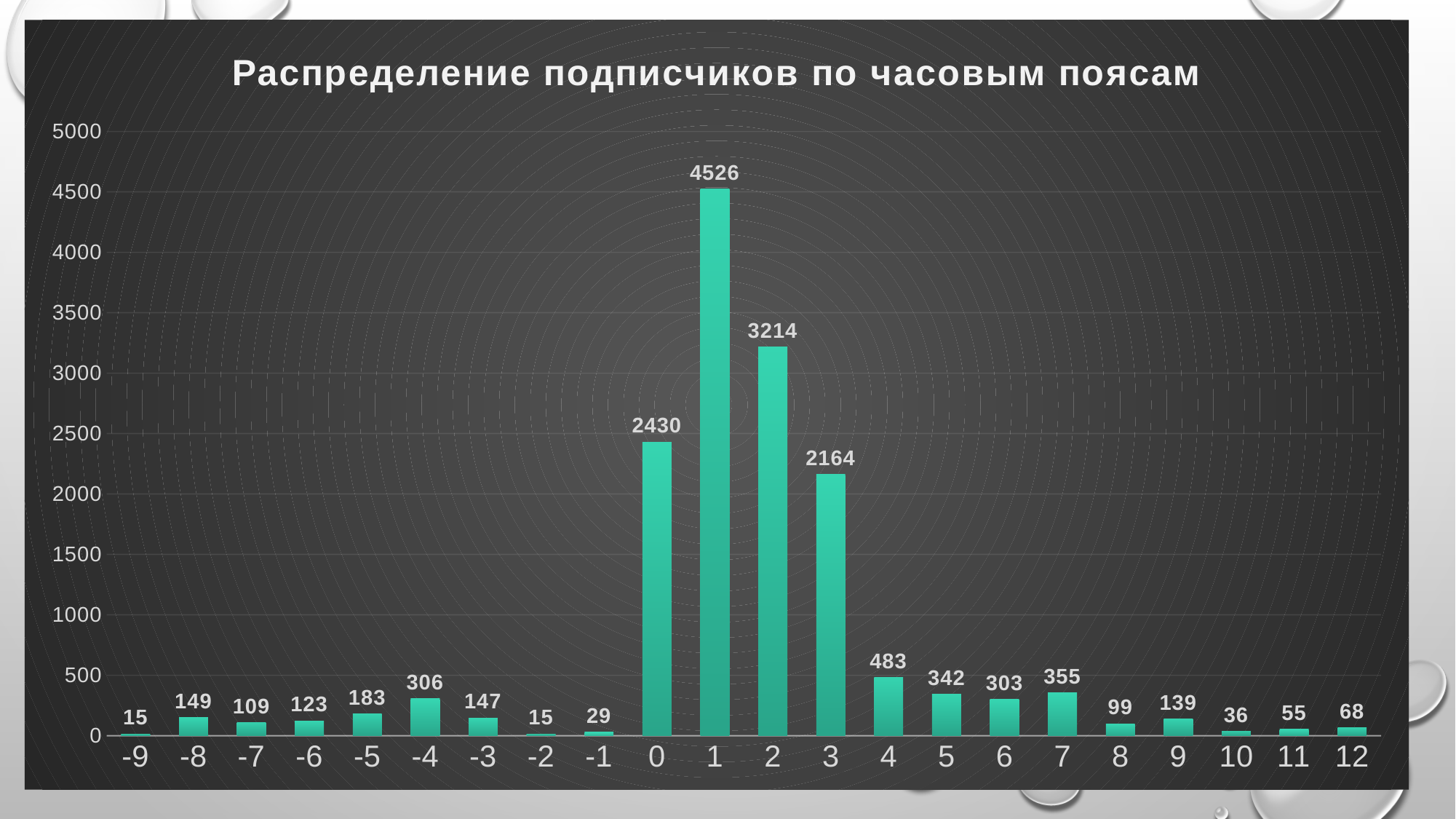

### Chart: Распределение подписчиков по часовым поясам

| Category | Количество подписчиков |
|---|---|
| -9 | 15.0 |
| -8 | 149.0 |
| -7 | 109.0 |
| -6 | 123.0 |
| -5 | 183.0 |
| -4 | 306.0 |
| -3 | 147.0 |
| -2 | 15.0 |
| -1 | 29.0 |
| 0 | 2430.0 |
| 1 | 4526.0 |
| 2 | 3214.0 |
| 3 | 2164.0 |
| 4 | 483.0 |
| 5 | 342.0 |
| 6 | 303.0 |
| 7 | 355.0 |
| 8 | 99.0 |
| 9 | 139.0 |
| 10 | 36.0 |
| 11 | 55.0 |
| 12 | 68.0 |